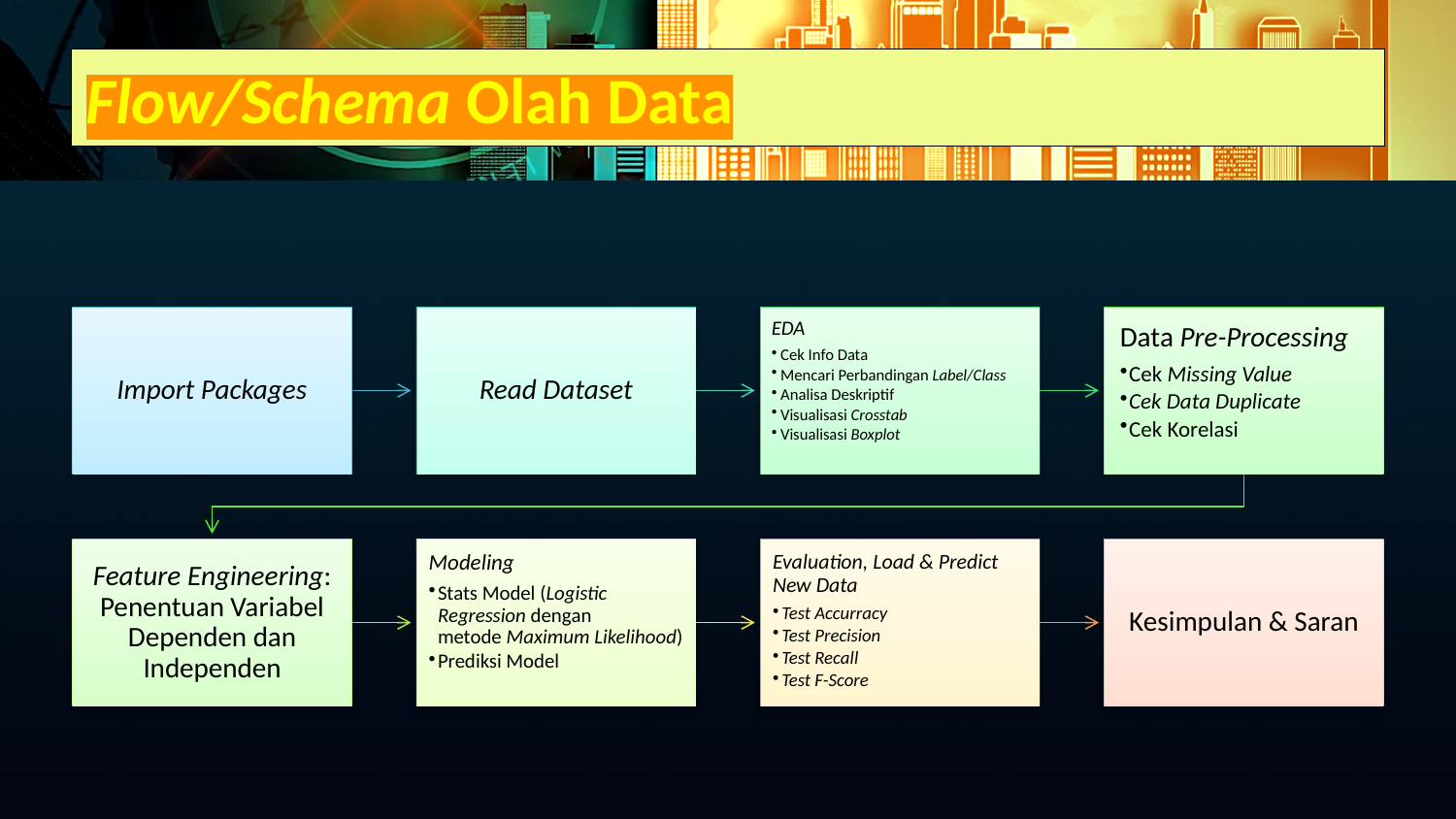

# Flow/Schema Olah Data

Import Packages

Read Dataset

EDA
Cek Info Data
Mencari Perbandingan Label/Class
Analisa Deskriptif
Visualisasi Crosstab
Visualisasi Boxplot

Data Pre-Processing
Cek Missing Value
Cek Data Duplicate
Cek Korelasi

Feature Engineering: Penentuan Variabel Dependen dan Independen

Modeling
Stats Model (Logistic Regression dengan metode Maximum Likelihood)
Prediksi Model

Evaluation, Load & Predict New Data
Test Accurracy
Test Precision
Test Recall
Test F-Score
Kesimpulan & Saran